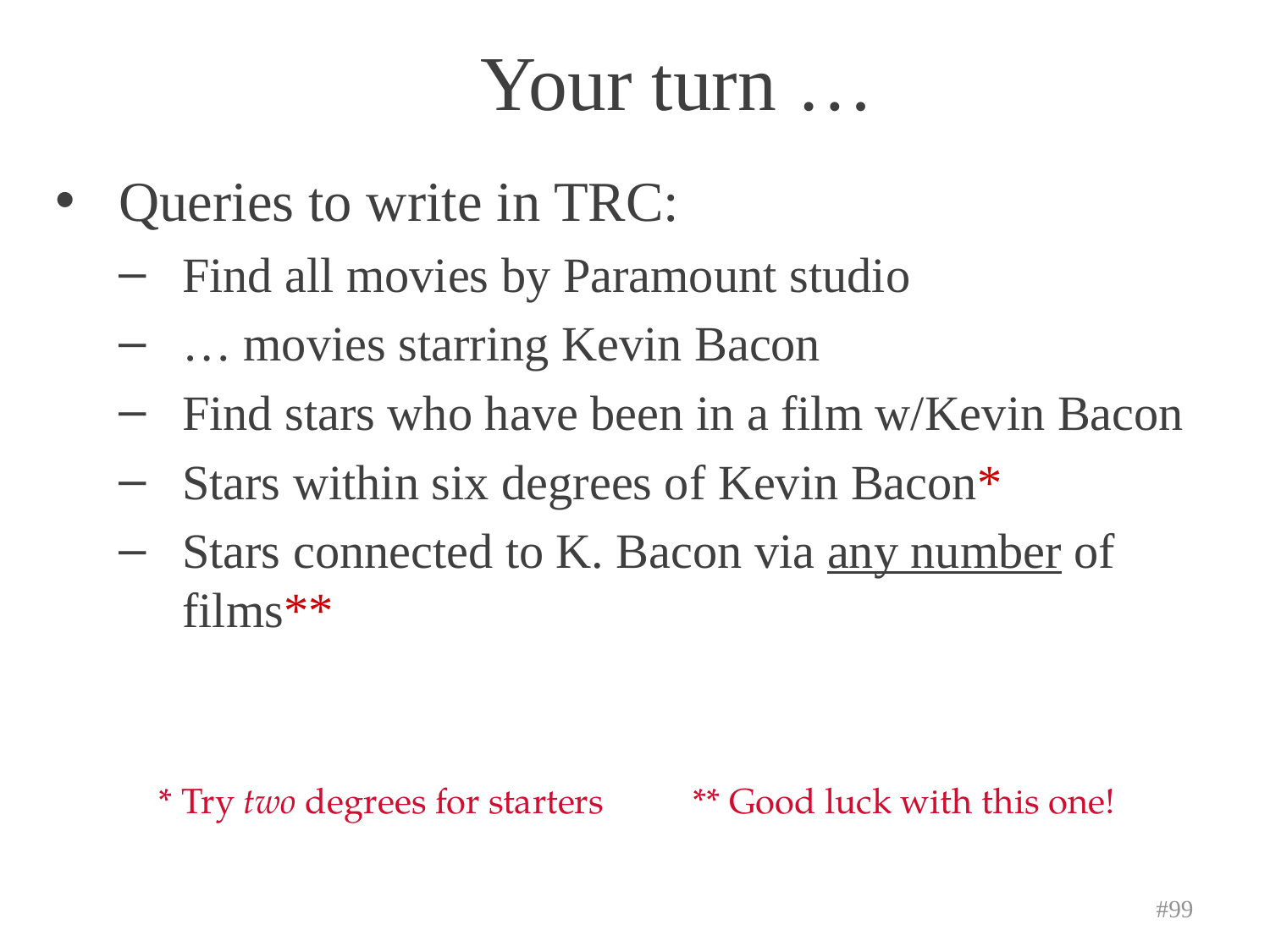

# Your turn …
Queries to write in TRC:
Find all movies by Paramount studio
… movies starring Kevin Bacon
Find stars who have been in a film w/Kevin Bacon
Stars within six degrees of Kevin Bacon*
Stars connected to K. Bacon via any number of films**
* Try two degrees for starters          ** Good luck with this one!

#99